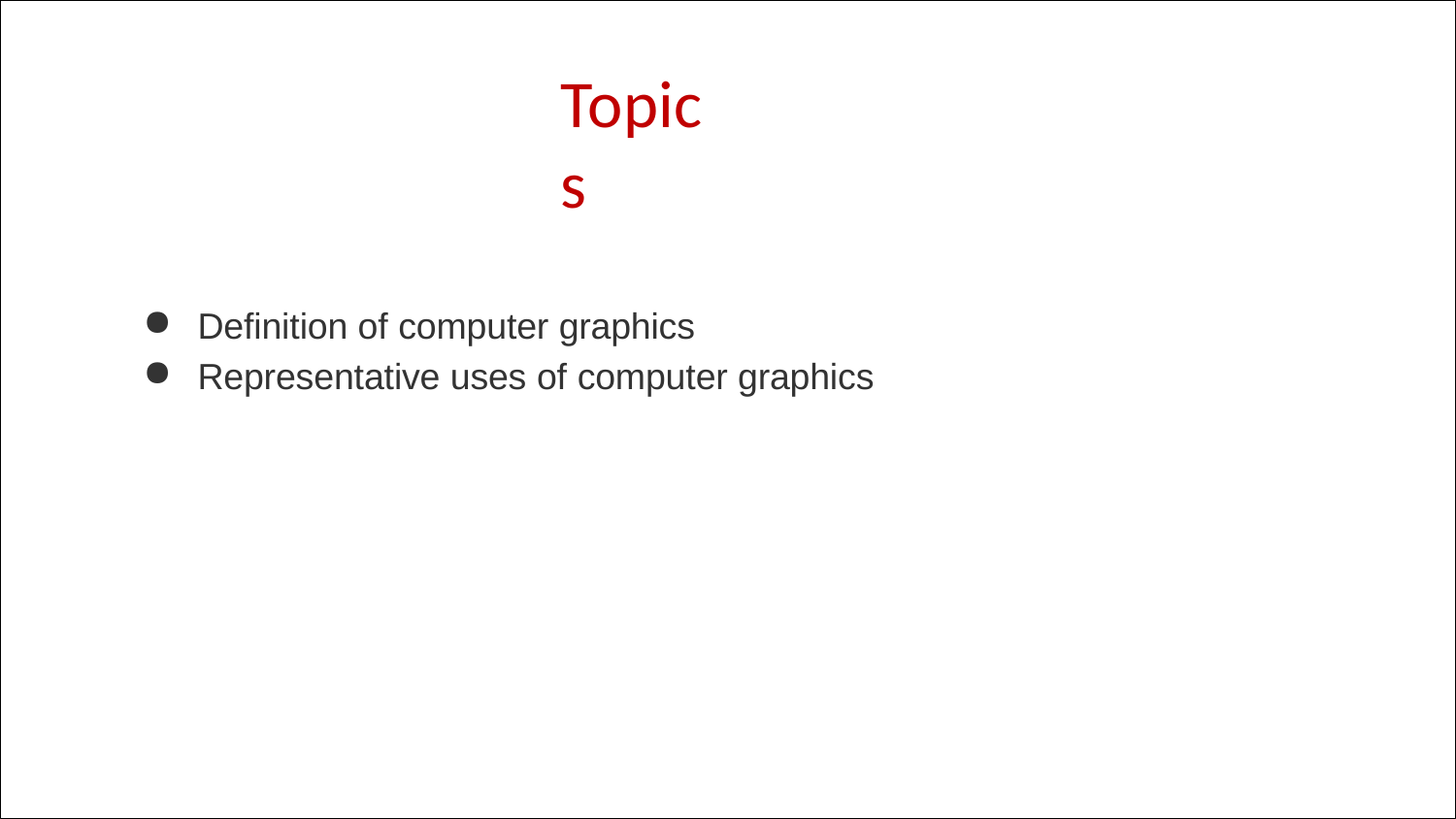

# Topics
Definition of computer graphics
Representative uses of computer graphics